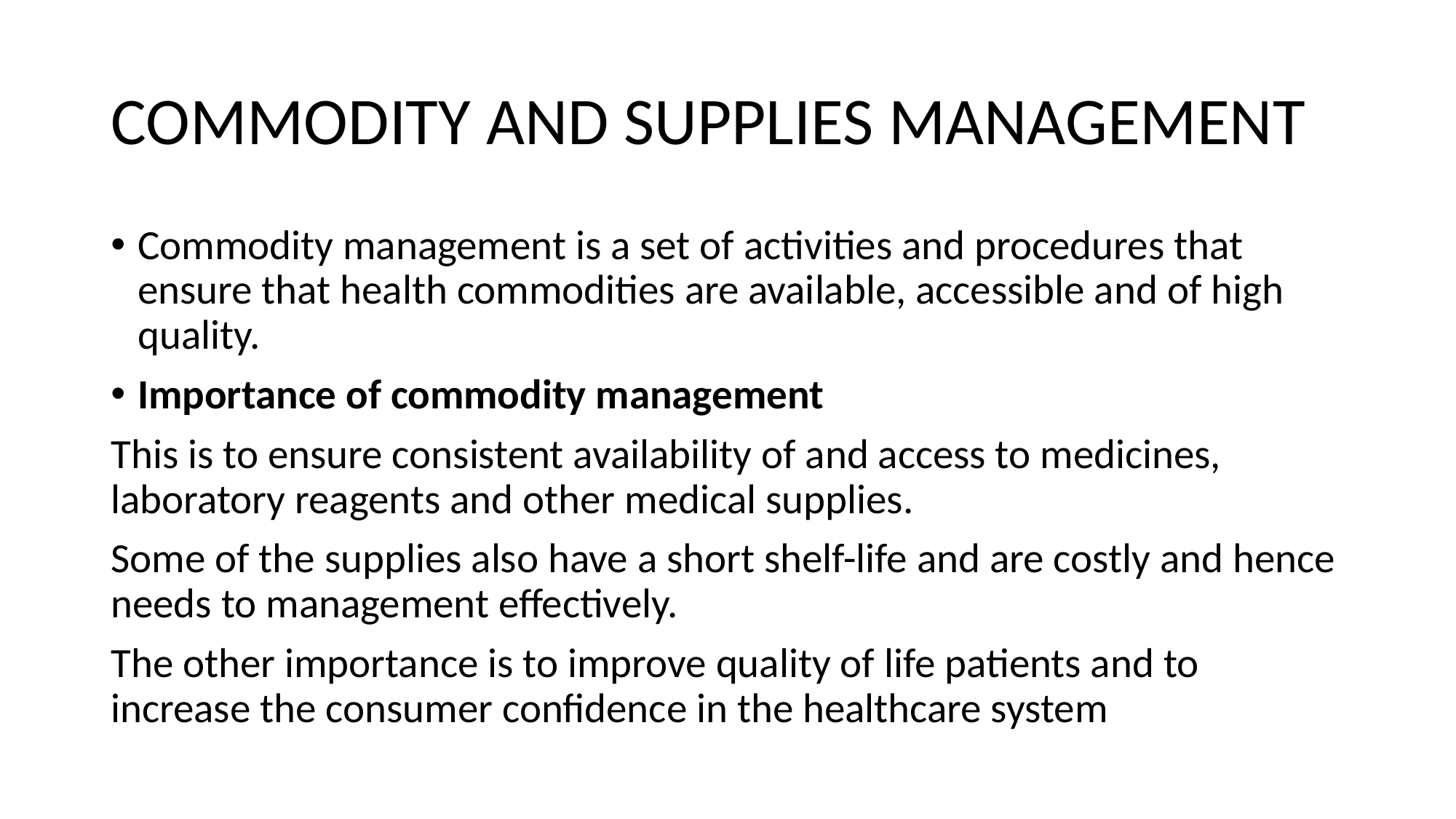

# COMMODITY AND SUPPLIES MANAGEMENT
Commodity management is a set of activities and procedures that ensure that health commodities are available, accessible and of high quality.
Importance of commodity management
This is to ensure consistent availability of and access to medicines, laboratory reagents and other medical supplies.
Some of the supplies also have a short shelf-life and are costly and hence needs to management effectively.
The other importance is to improve quality of life patients and to increase the consumer confidence in the healthcare system